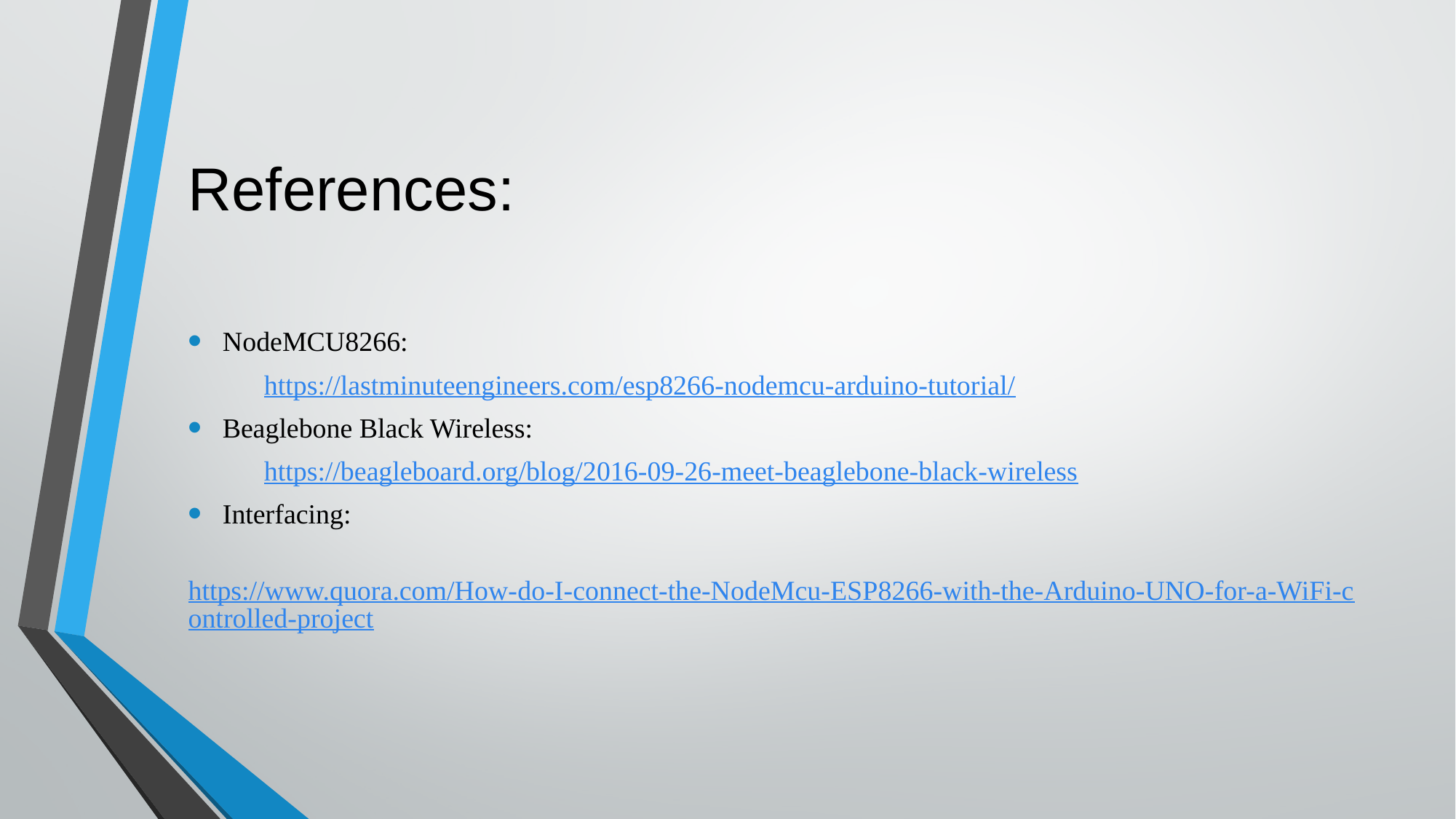

# References:
NodeMCU8266:
           https://lastminuteengineers.com/esp8266-nodemcu-arduino-tutorial/
Beaglebone Black Wireless:
           https://beagleboard.org/blog/2016-09-26-meet-beaglebone-black-wireless
Interfacing:
      https://www.quora.com/How-do-I-connect-the-NodeMcu-ESP8266-with-the-Arduino-UNO-for-a-WiFi-controlled-project